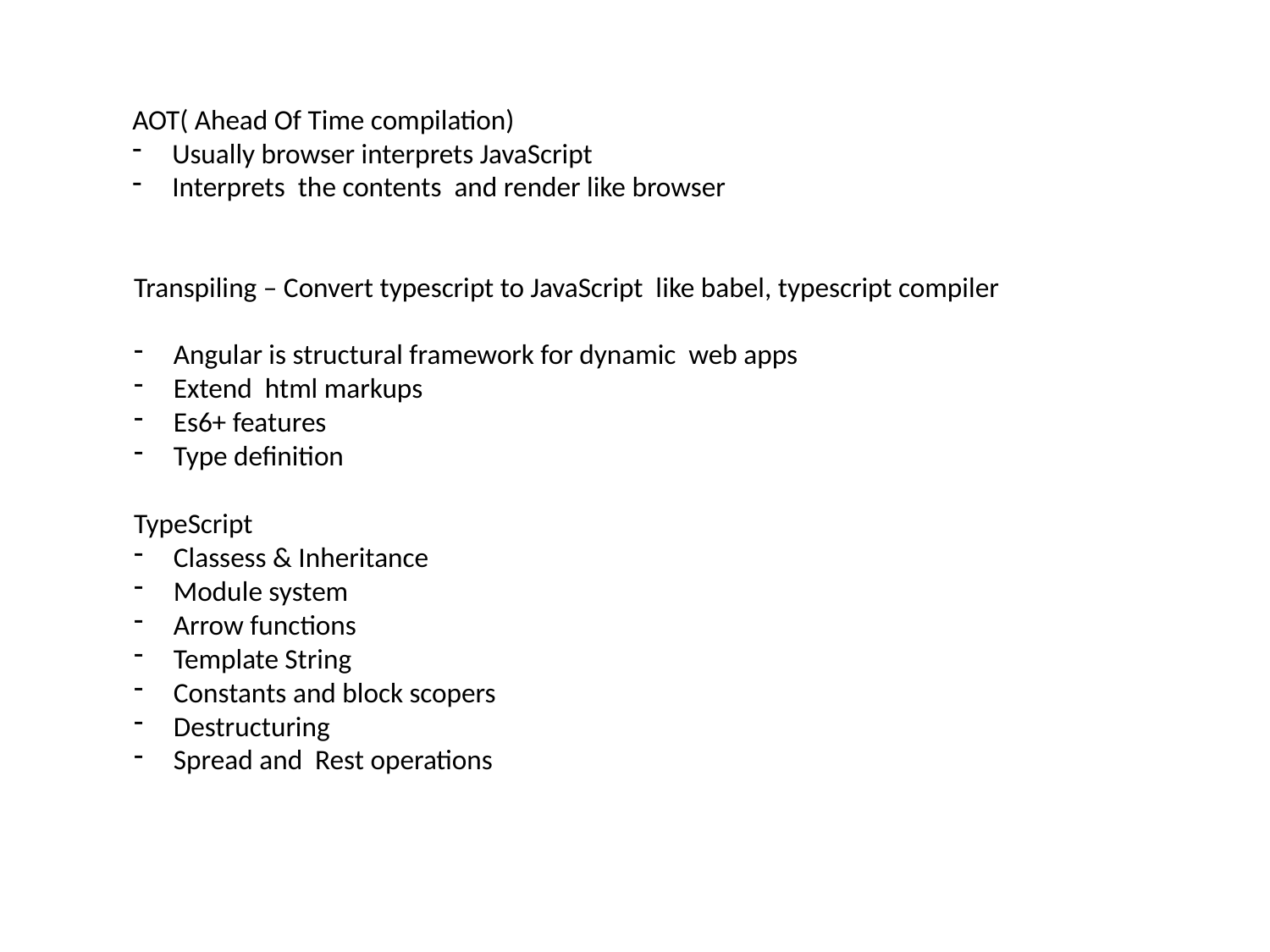

AOT( Ahead Of Time compilation)
Usually browser interprets JavaScript
Interprets  the contents  and render like browser

Transpiling – Convert typescript to JavaScript  like babel, typescript compiler

Angular is structural framework for dynamic  web apps
Extend  html markups
Es6+ features
Type definition

TypeScript
Classess & Inheritance
Module system
Arrow functions
Template String
Constants and block scopers
Destructuring
Spread and  Rest operations